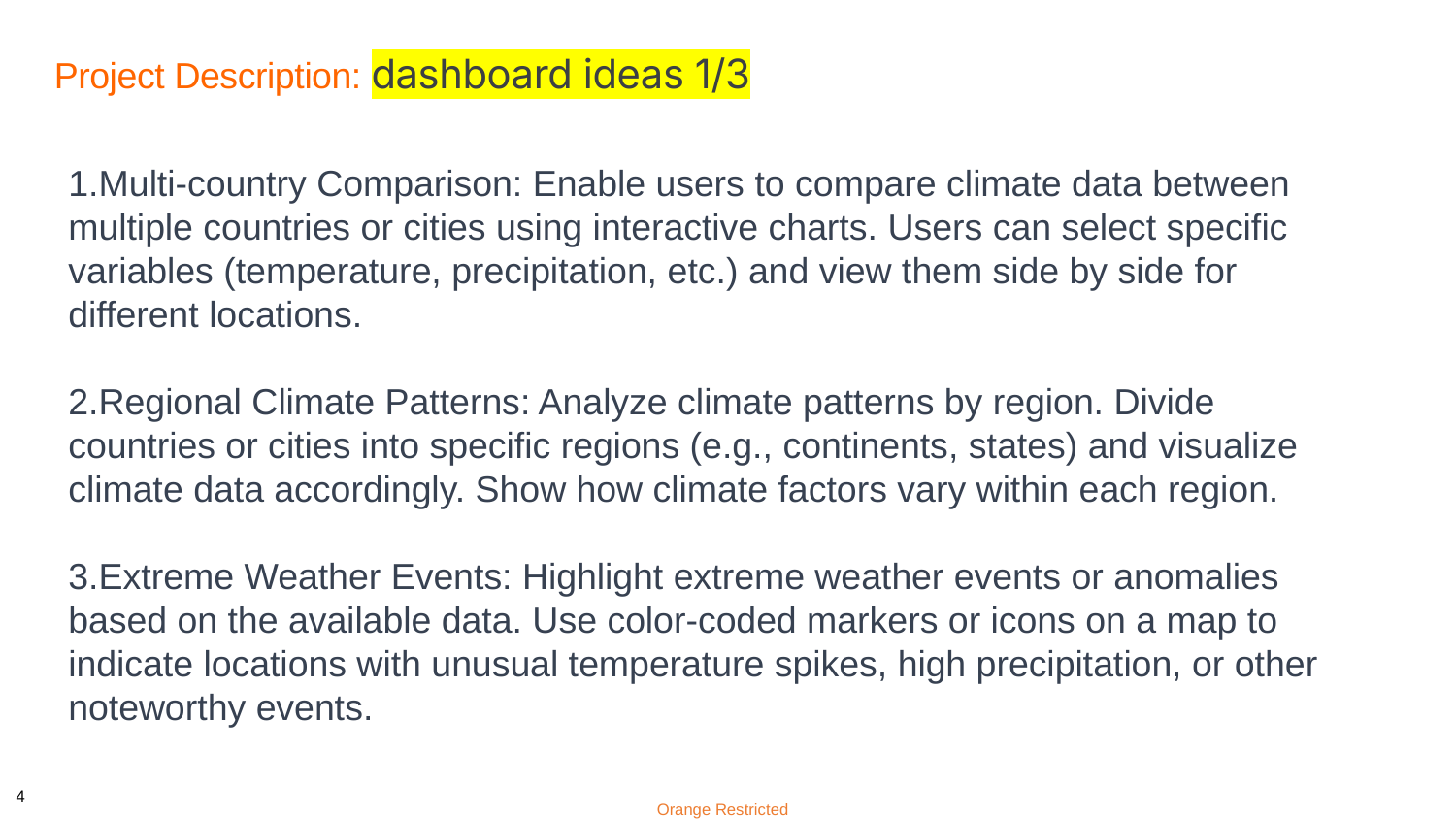

# Project Description: dashboard ideas 1/3
Multi-country Comparison: Enable users to compare climate data between multiple countries or cities using interactive charts. Users can select specific variables (temperature, precipitation, etc.) and view them side by side for different locations.

Regional Climate Patterns: Analyze climate patterns by region. Divide countries or cities into specific regions (e.g., continents, states) and visualize climate data accordingly. Show how climate factors vary within each region.

Extreme Weather Events: Highlight extreme weather events or anomalies based on the available data. Use color-coded markers or icons on a map to indicate locations with unusual temperature spikes, high precipitation, or other noteworthy events.